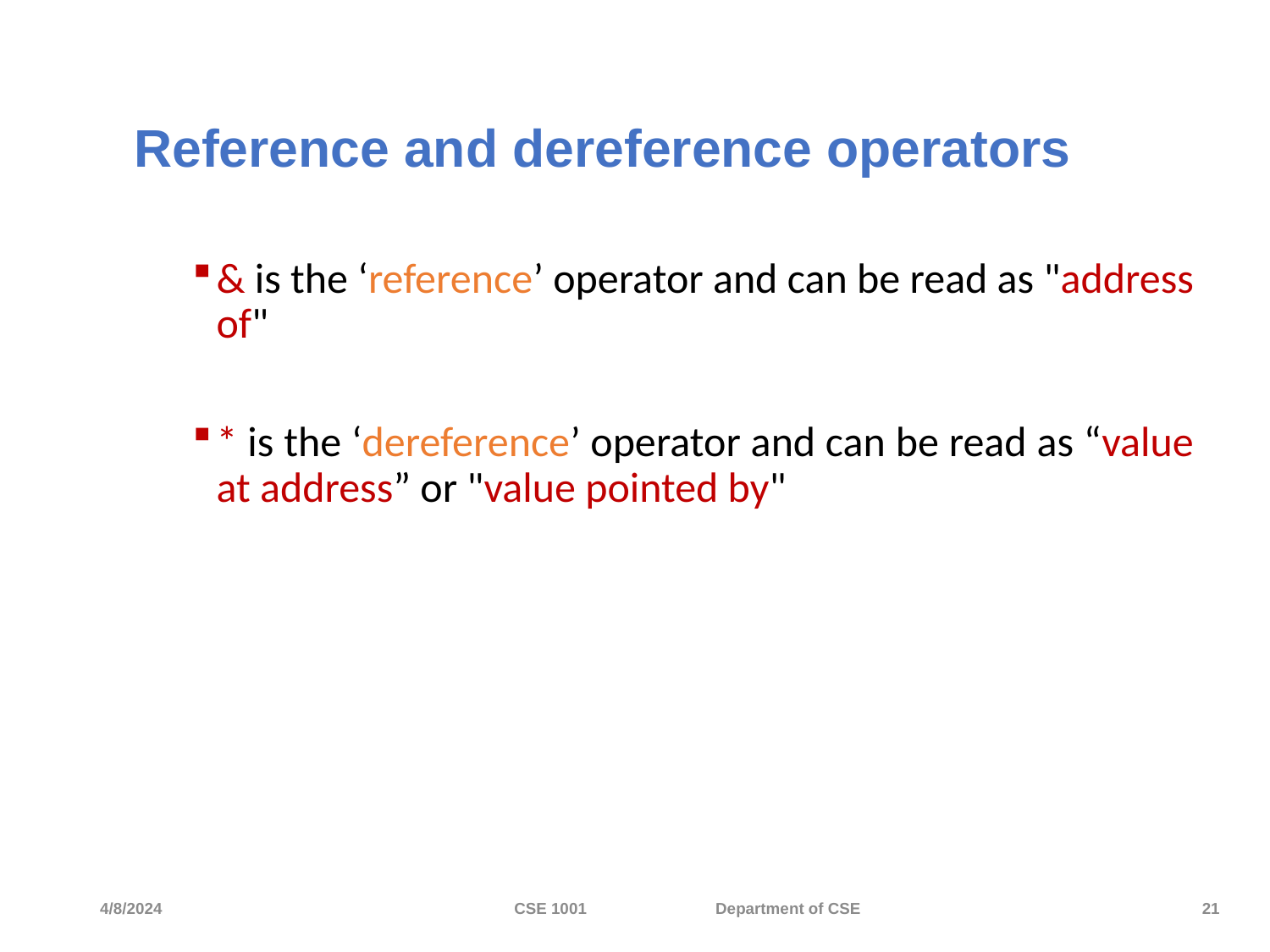

# Reference and dereference operators

& is the ‘reference’ operator and can be read as "address of"

* is the ‘dereference’ operator and can be read as “value at address” or "value pointed by"

4/8/2024
CSE 1001                             Department of CSE
21